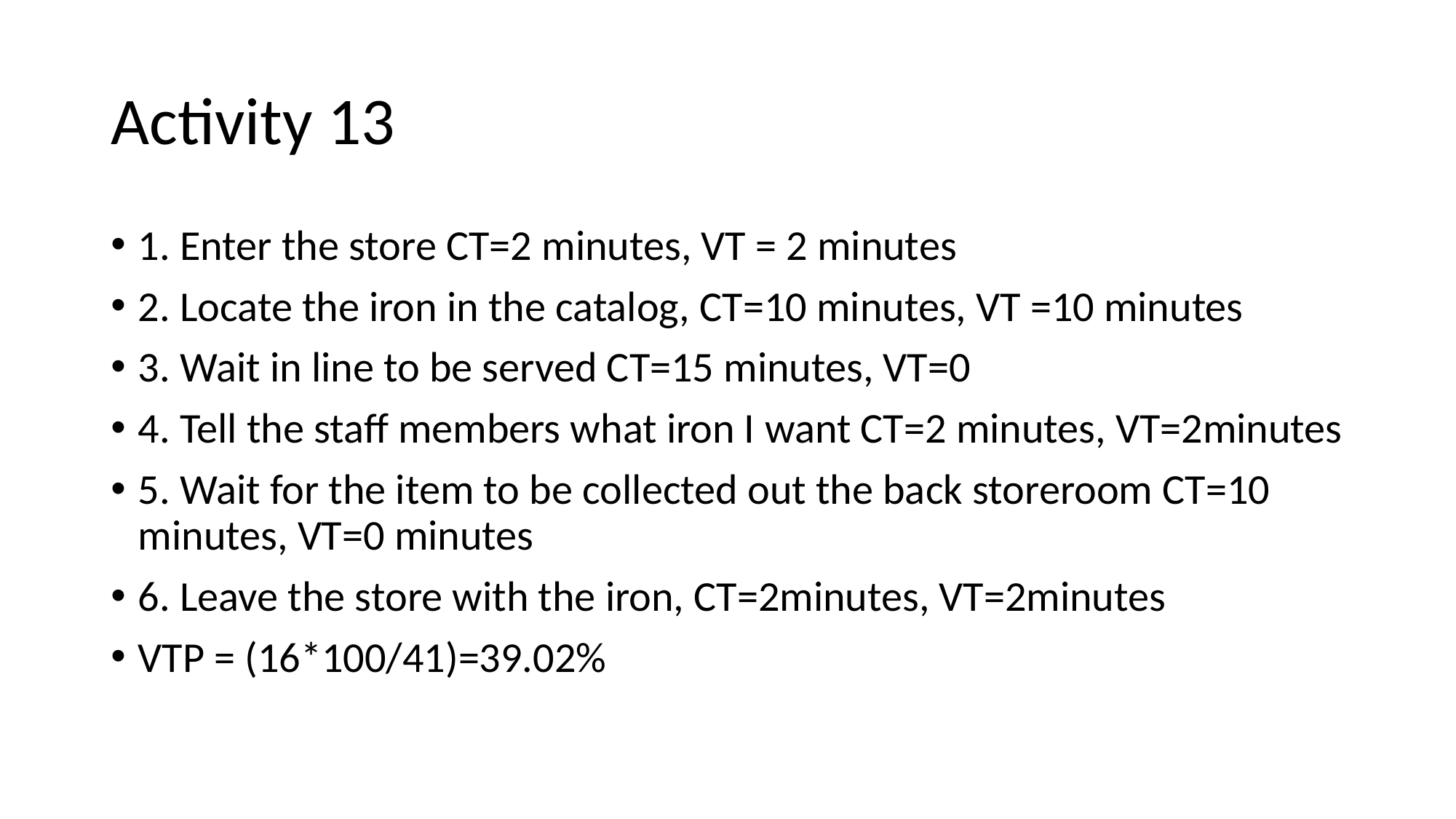

# Activity 13
1. Enter the store CT=2 minutes, VT = 2 minutes
2. Locate the iron in the catalog, CT=10 minutes, VT =10 minutes
3. Wait in line to be served CT=15 minutes, VT=0
4. Tell the staff members what iron I want CT=2 minutes, VT=2minutes
5. Wait for the item to be collected out the back storeroom CT=10 minutes, VT=0 minutes
6. Leave the store with the iron, CT=2minutes, VT=2minutes
VTP = (16*100/41)=39.02%